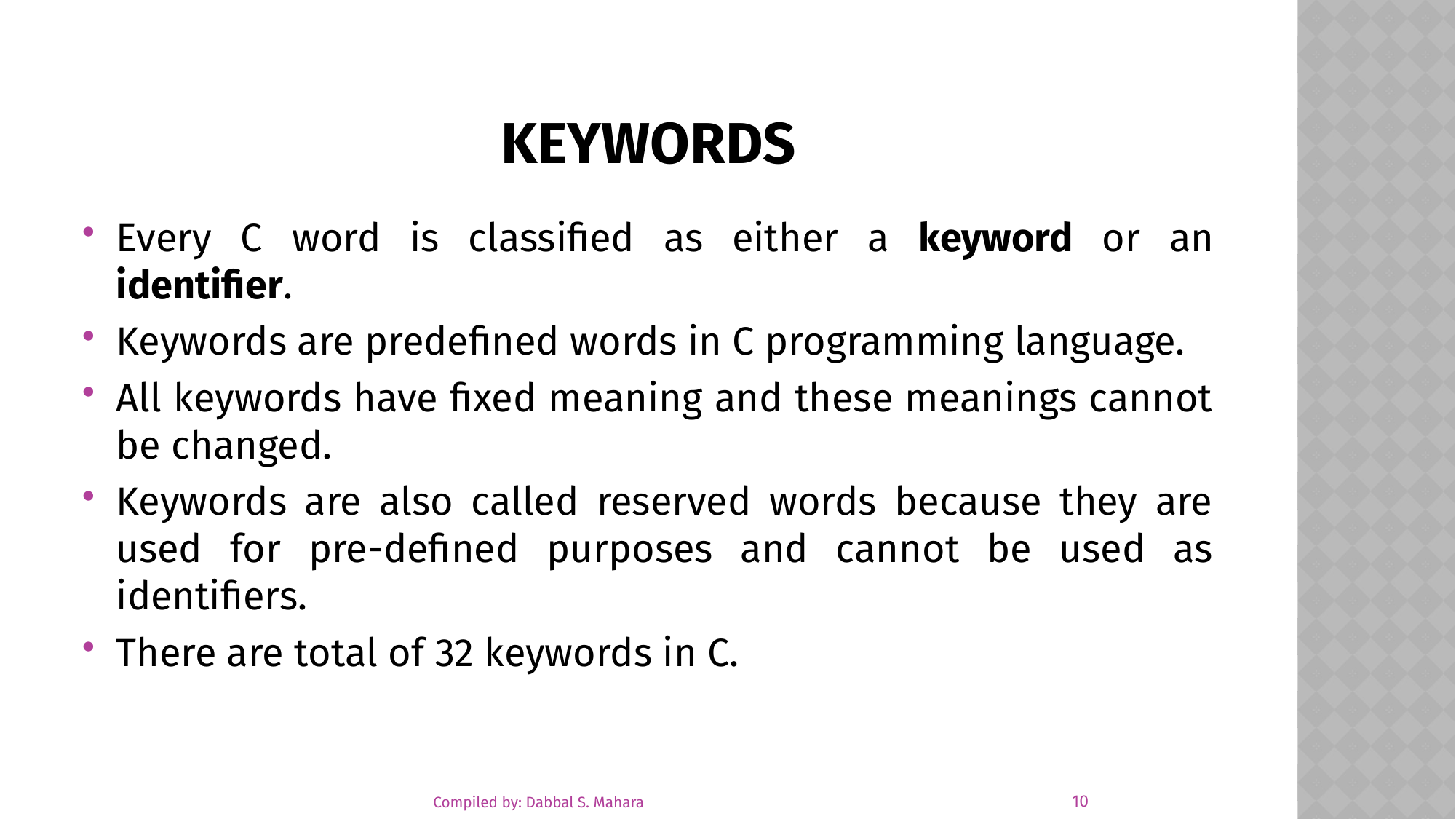

# Keywords
Every C word is classified as either a keyword or an identifier.
Keywords are predefined words in C programming language.
All keywords have fixed meaning and these meanings cannot be changed.
Keywords are also called reserved words because they are used for pre-defined purposes and cannot be used as identifiers.
There are total of 32 keywords in C.

10
Compiled by: Dabbal S. Mahara